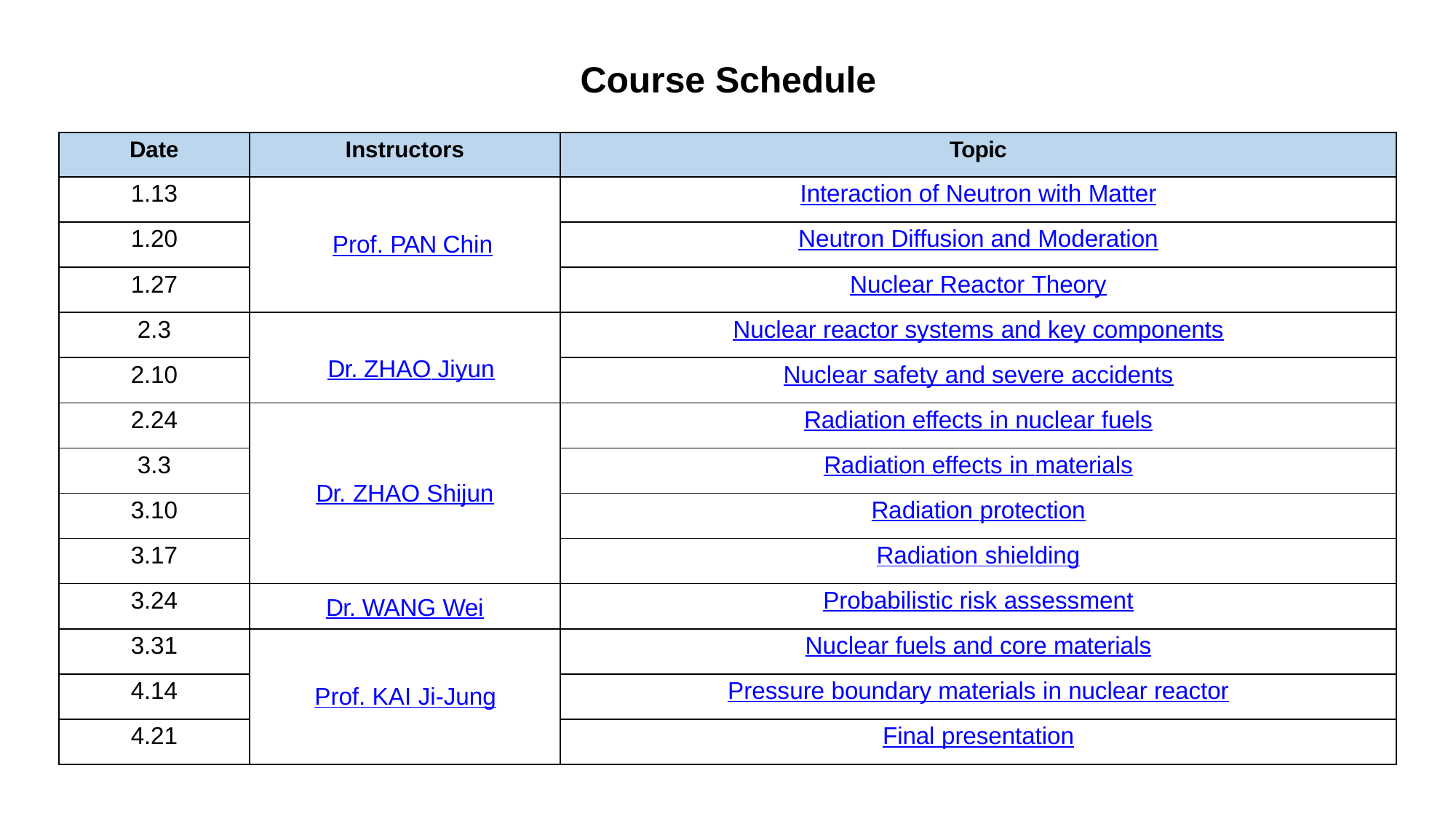

# Course Schedule
| Date | Instructors | Topic |
| --- | --- | --- |
| 1.13 | Prof. PAN Chin | Interaction of Neutron with Matter |
| 1.20 |  | Neutron Diffusion and Moderation |
| 1.27 |  | Nuclear Reactor Theory |
| 2.3 | Dr. ZHAO Jiyun | Nuclear reactor systems and key components |
| 2.10 |  | Nuclear safety and severe accidents |
| 2.24 | Dr. ZHAO Shijun | Radiation effects in nuclear fuels |
| 3.3 |  | Radiation effects in materials |
| 3.10 |  | Radiation protection |
| 3.17 |  | Radiation shielding |
| 3.24 | Dr. WANG Wei | Probabilistic risk assessment |
| 3.31 | Prof. KAI Ji-Jung | Nuclear fuels and core materials |
| 4.14 |  | Pressure boundary materials in nuclear reactor |
| 4.21 |  | Final presentation |